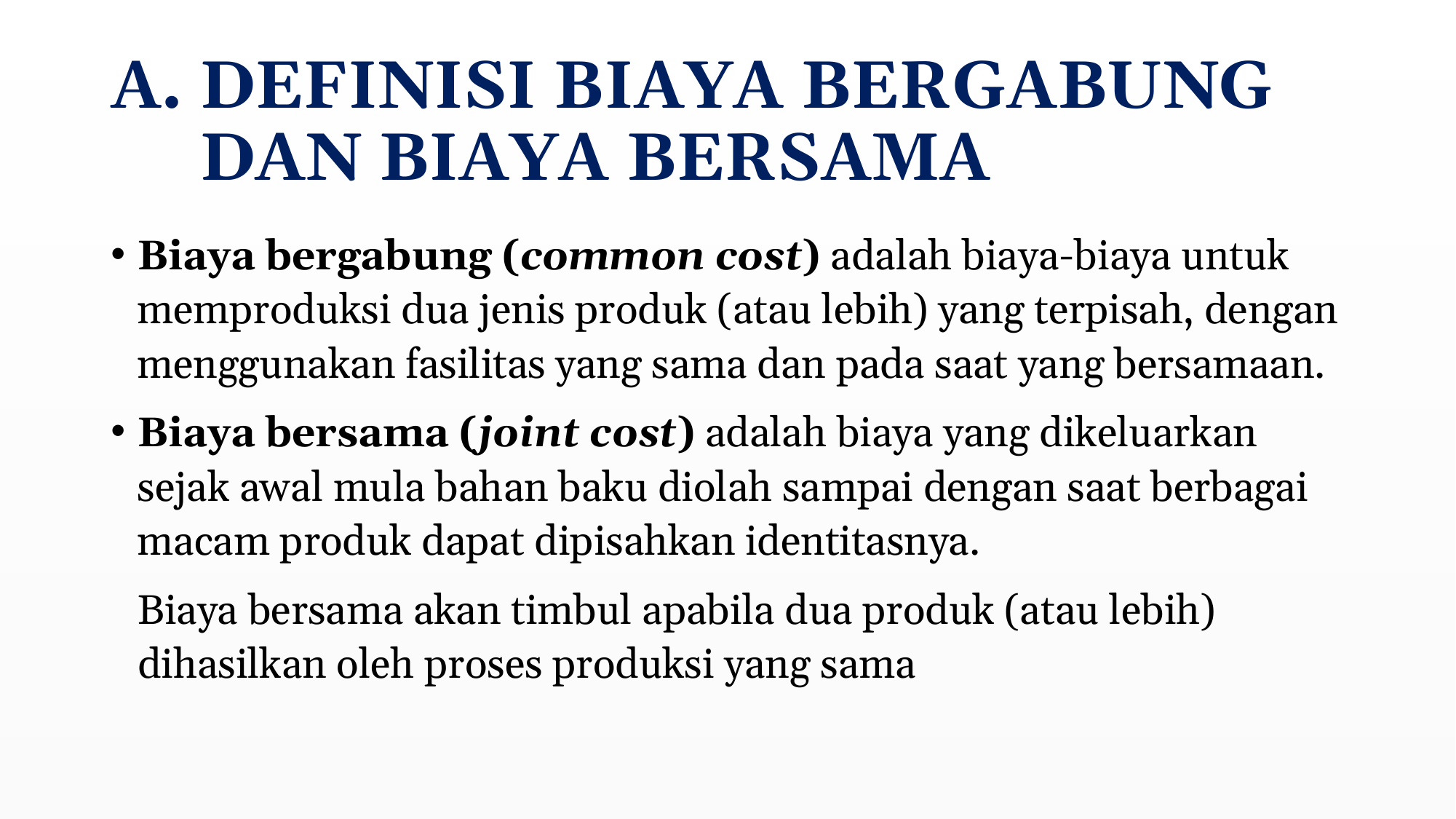

# DEFINISI BIAYA BERGABUNG DAN BIAYA BERSAMA
Biaya bergabung (common cost) adalah biaya-biaya untuk memproduksi dua jenis produk (atau lebih) yang terpisah, dengan menggunakan fasilitas yang sama dan pada saat yang bersamaan.
Biaya bersama (joint cost) adalah biaya yang dikeluarkan sejak awal mula bahan baku diolah sampai dengan saat berbagai macam produk dapat dipisahkan identitasnya.
Biaya bersama akan timbul apabila dua produk (atau lebih) dihasilkan oleh proses produksi yang sama